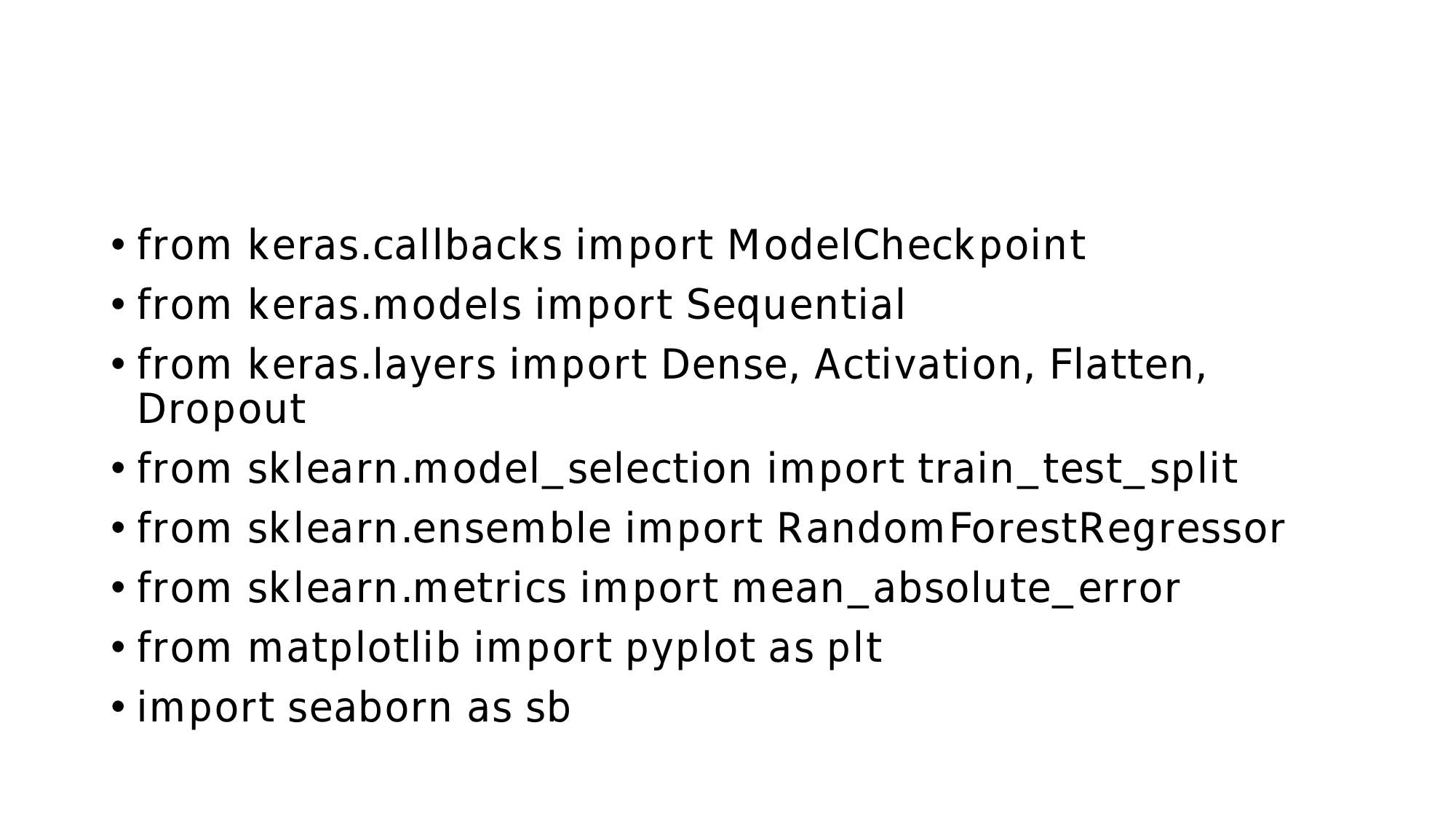

#
from keras.callbacks import ModelCheckpoint
from keras.models import Sequential
from keras.layers import Dense, Activation, Flatten, Dropout
from sklearn.model_selection import train_test_split
from sklearn.ensemble import RandomForestRegressor
from sklearn.metrics import mean_absolute_error
from matplotlib import pyplot as plt
import seaborn as sb